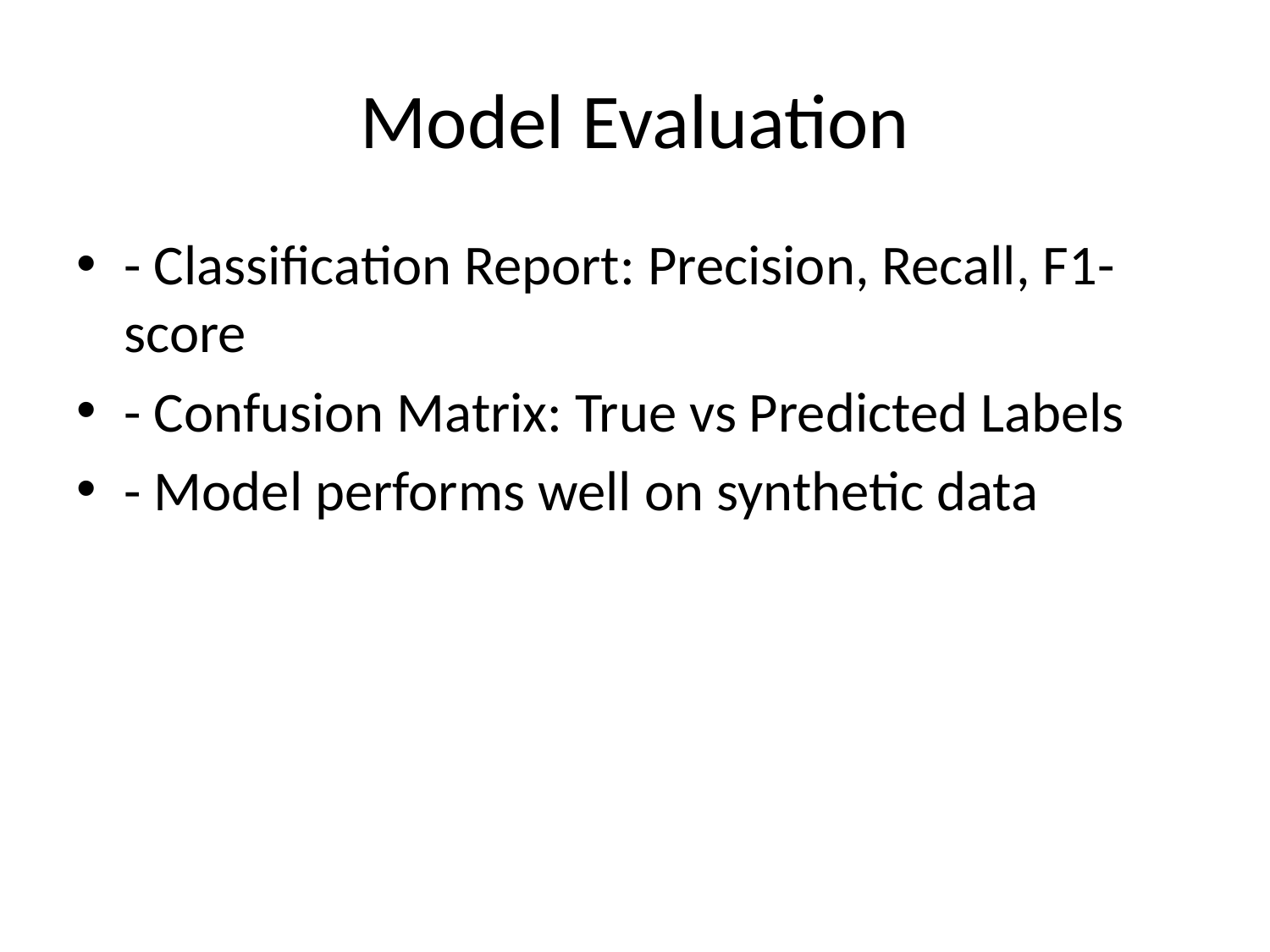

# Model Evaluation
- Classification Report: Precision, Recall, F1-score
- Confusion Matrix: True vs Predicted Labels
- Model performs well on synthetic data